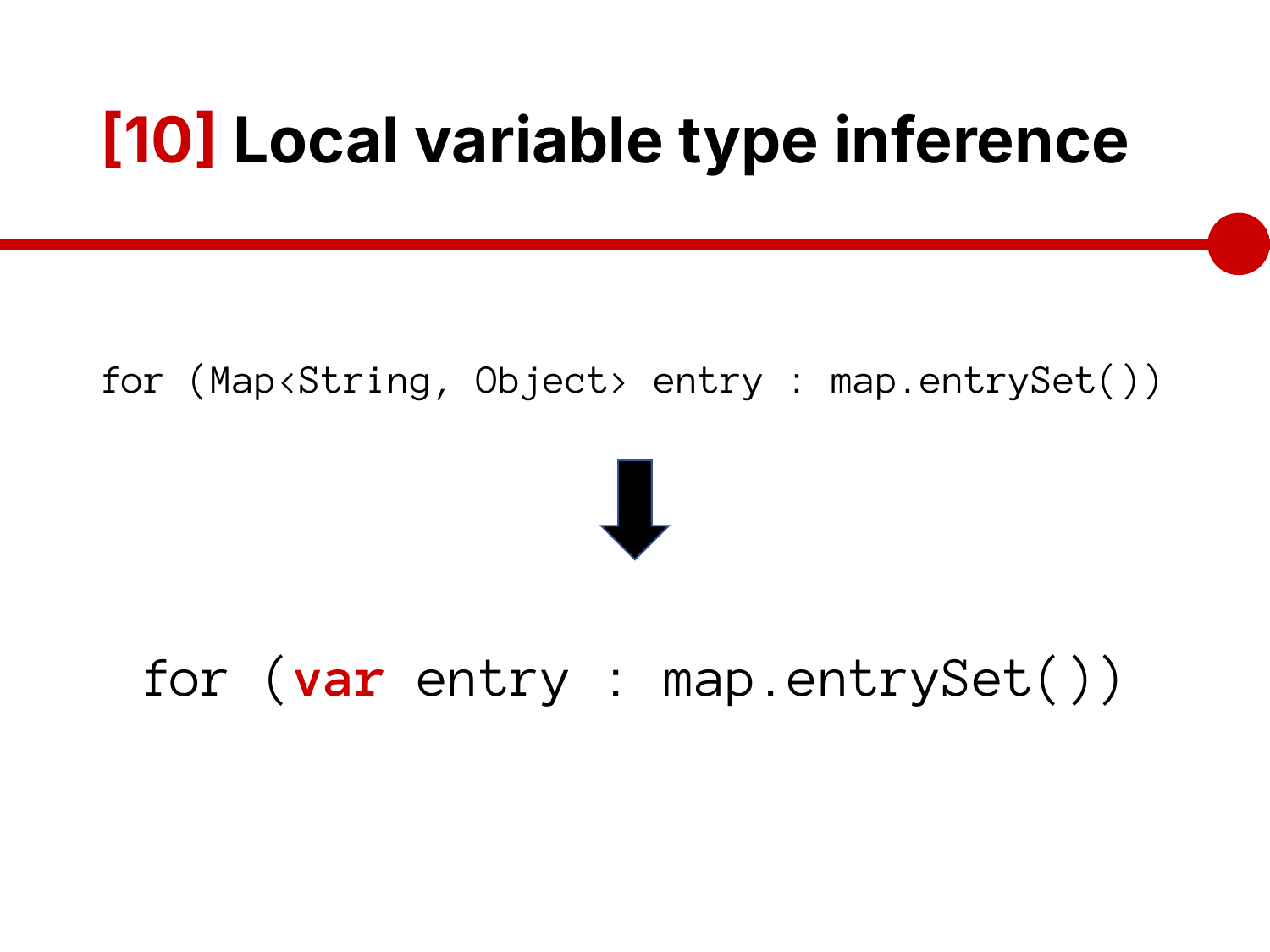

# [10] Local variable type inference
for (Map<String, Object> entry : map.entrySet())

for (var entry : map.entrySet())